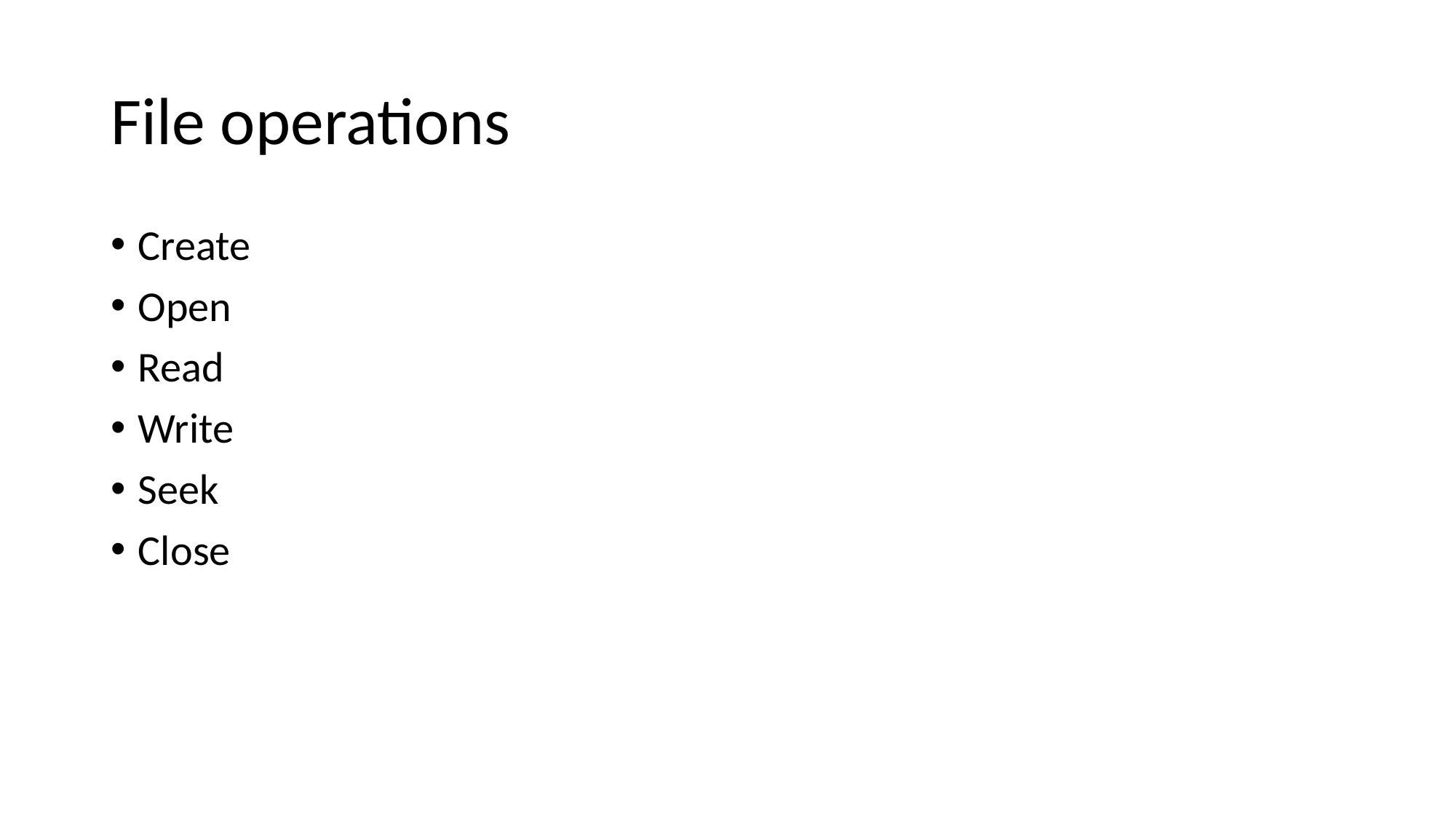

# File operations
Create
Open
Read
Write
Seek
Close